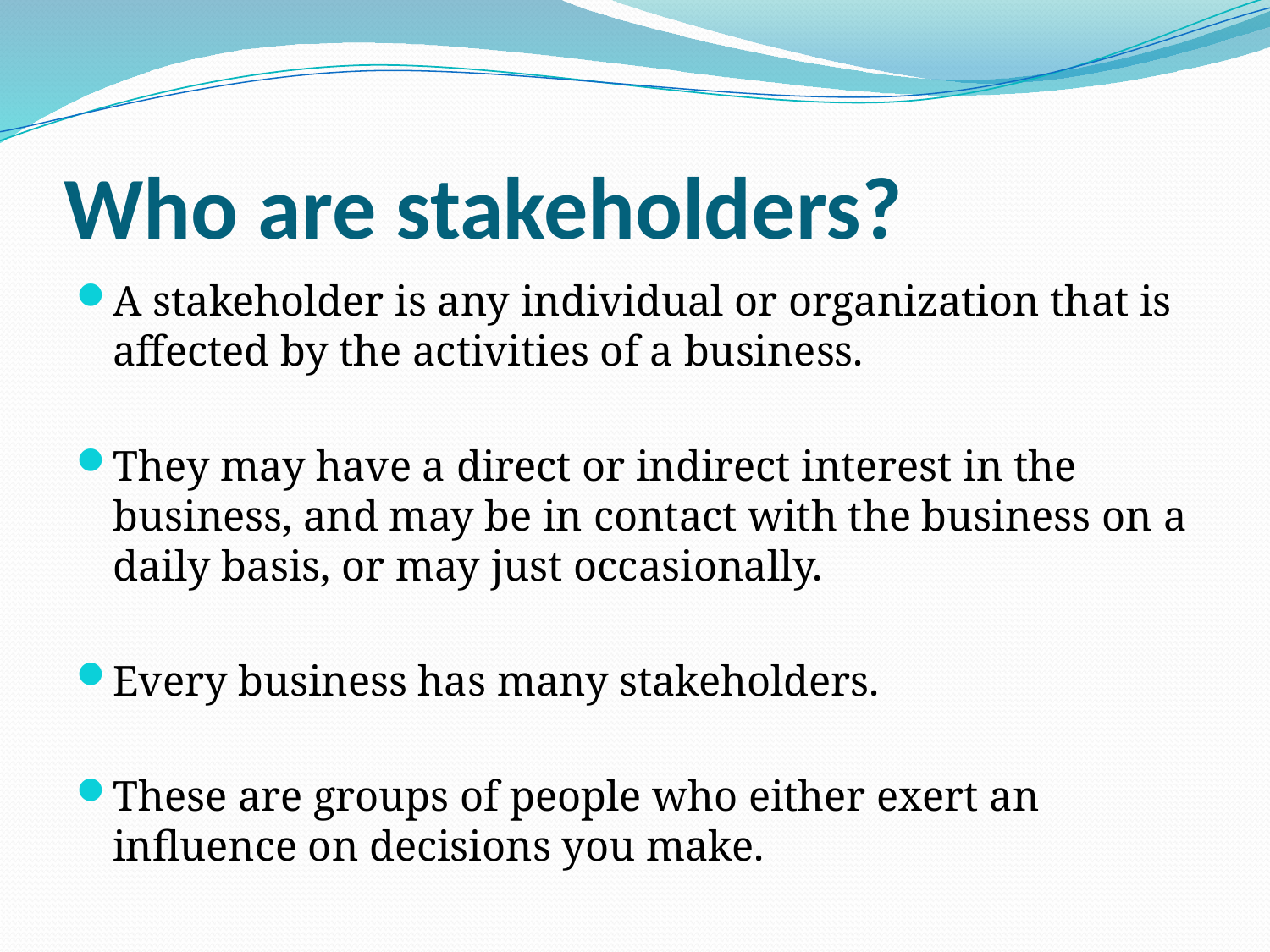

# Who are stakeholders?
A stakeholder is any individual or organization that is affected by the activities of a business.

They may have a direct or indirect interest in the business, and may be in contact with the business on a daily basis, or may just occasionally.

Every business has many stakeholders.

These are groups of people who either exert an influence on decisions you make.